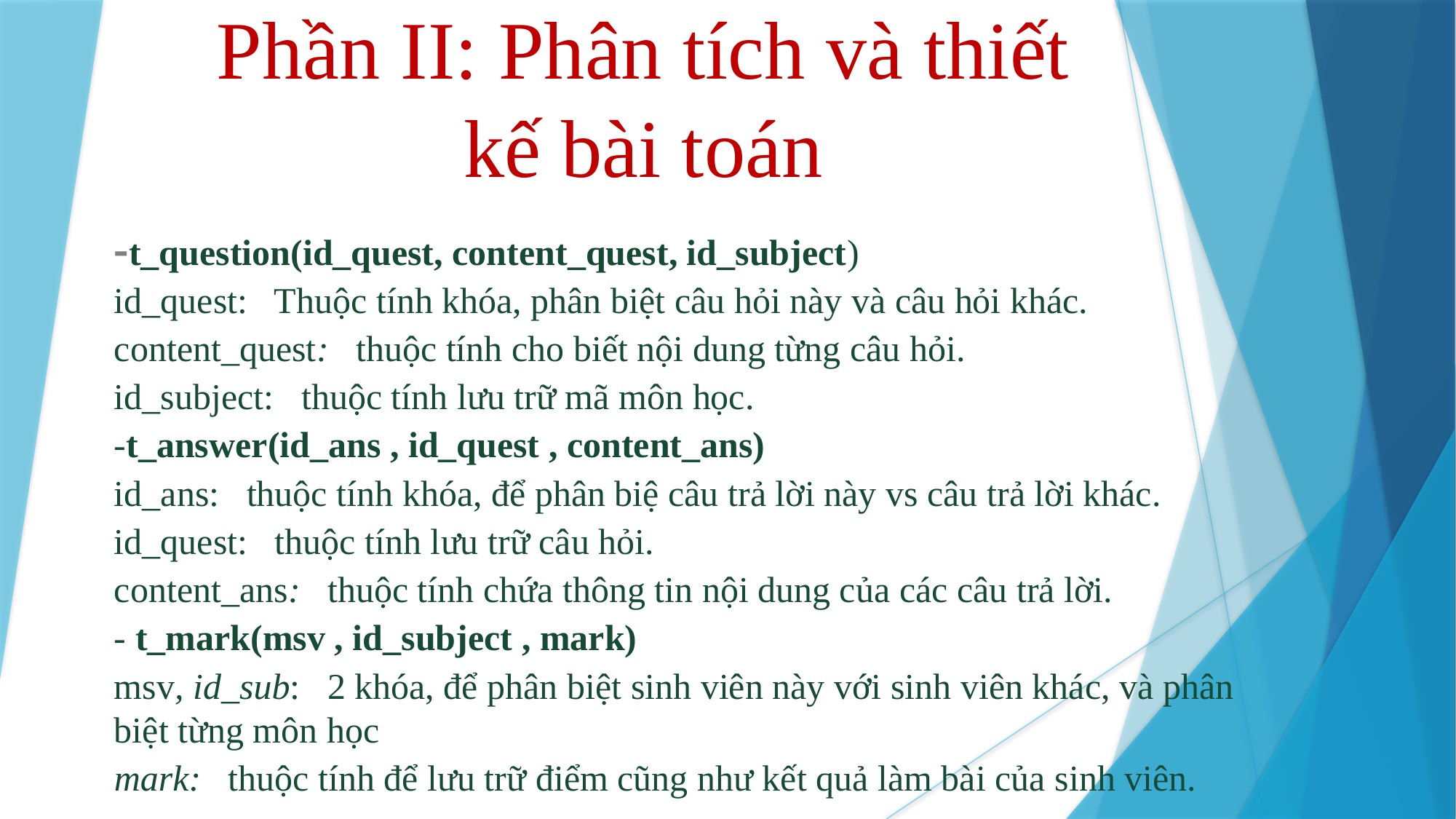

# Phần II: Phân tích và thiết kế bài toán

-t_question(id_quest, content_quest, id_subject)
id_quest:   Thuộc tính khóa, phân biệt câu hỏi này và câu hỏi khác.
content_quest:   thuộc tính cho biết nội dung từng câu hỏi.
id_subject:   thuộc tính lưu trữ mã môn học.
-t_answer(id_ans , id_quest , content_ans)
id_ans:   thuộc tính khóa, để phân biệ câu trả lời này vs câu trả lời khác.
id_quest:   thuộc tính lưu trữ câu hỏi.
content_ans:   thuộc tính chứa thông tin nội dung của các câu trả lời.
- t_mark(msv , id_subject , mark)
msv, id_sub:   2 khóa, để phân biệt sinh viên này với sinh viên khác, và phân biệt từng môn học
mark:   thuộc tính để lưu trữ điểm cũng như kết quả làm bài của sinh viên.